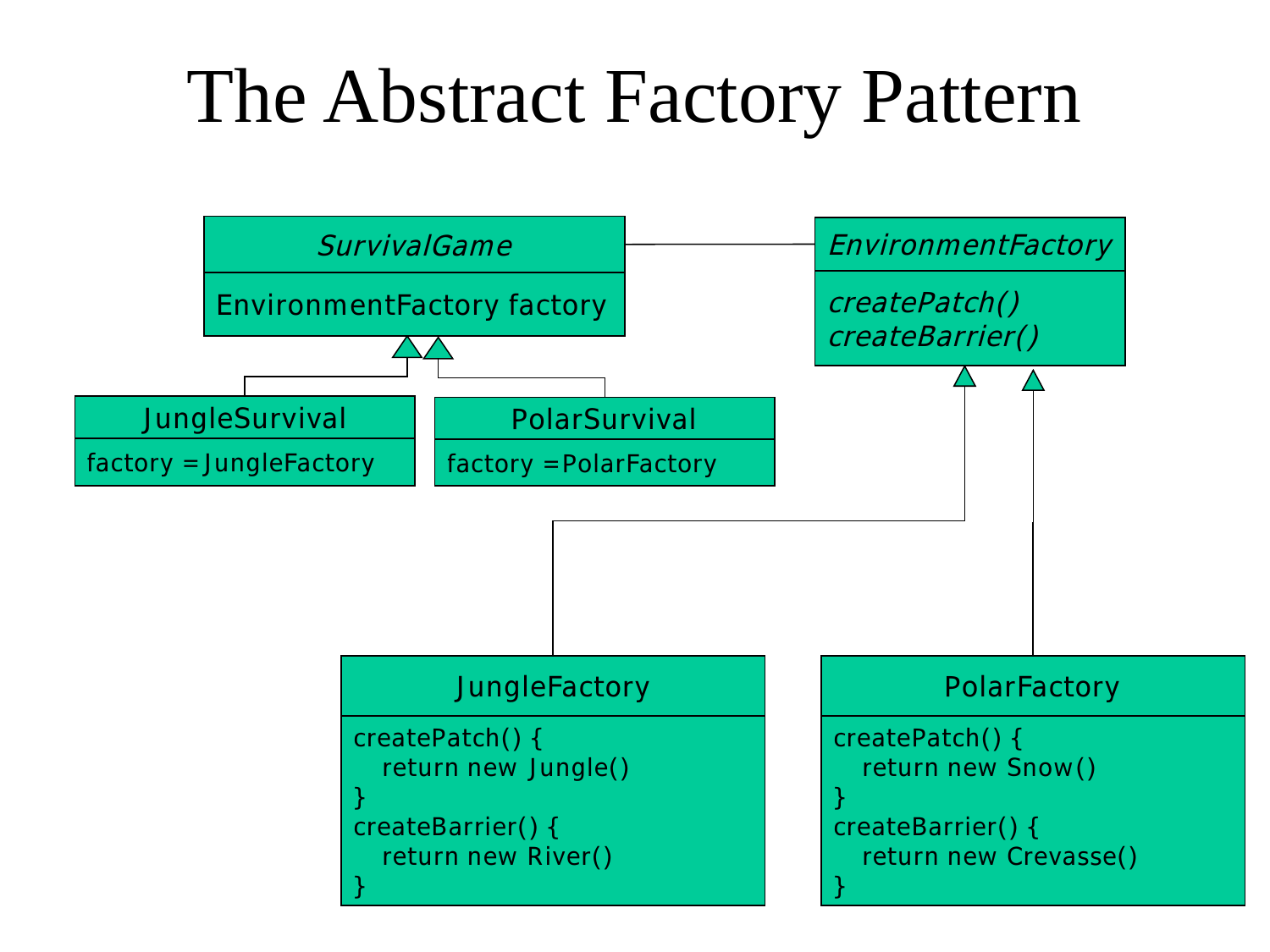

# The Abstract Factory Pattern
SurvivalGame
EnvironmentFactory
createPatch()
createBarrier()

EnvironmentFactory factory

JungleSurvival
factory =JungleFactory

PolarSurvival
factory =PolarFactory

JungleFactory
createPatch() {
    return new Jungle()
}
createBarrier() {
    return new River()
}
PolarFactory
createPatch() {
    return new Snow()
}
createBarrier() {
    return new Crevasse()
}